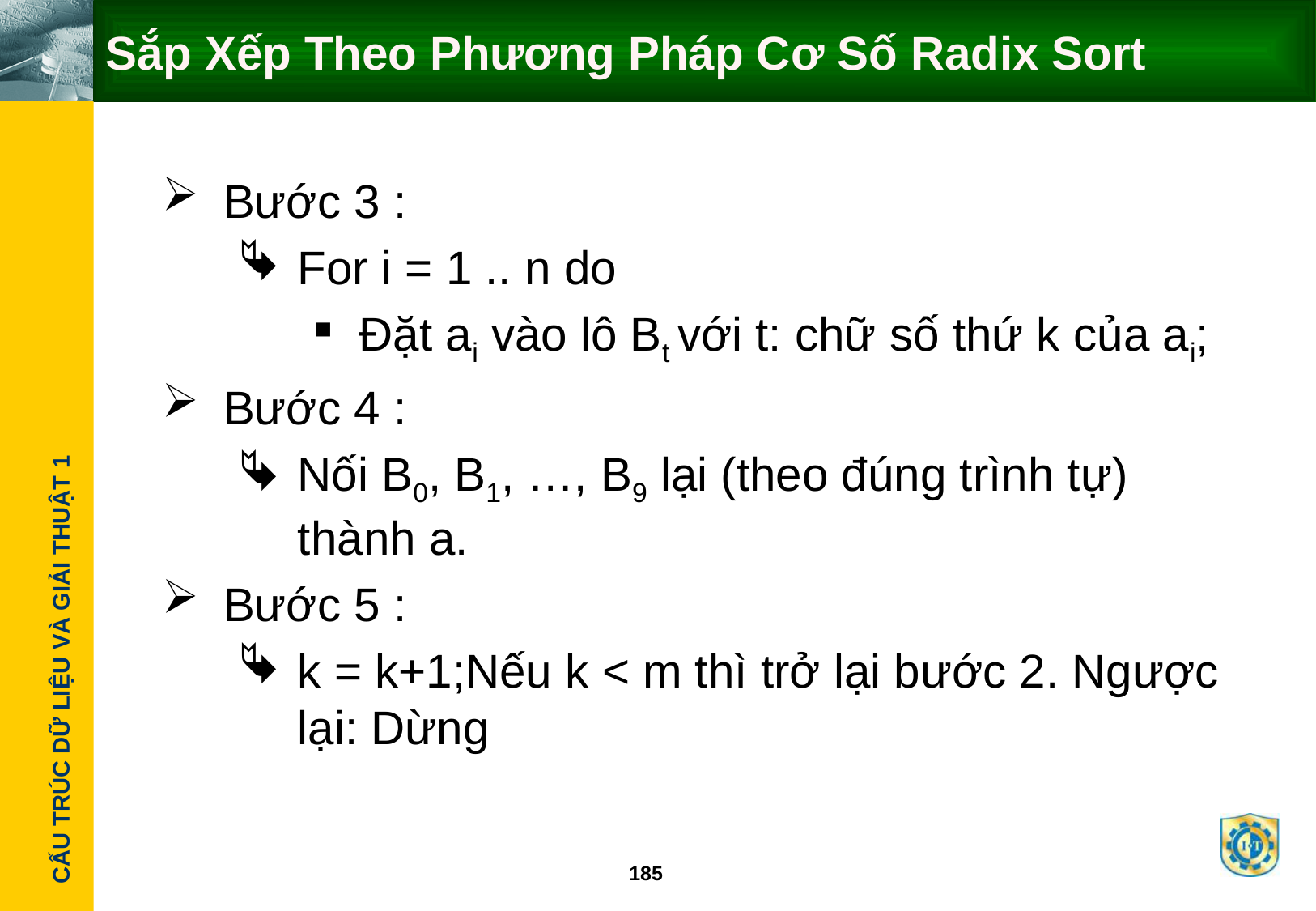

# Sắp Xếp Theo Phương Pháp Cơ Số Radix Sort
Bước 3 :
For i = 1 .. n do
Đặt ai vào lô Bt với t: chữ số thứ k của ai;
Bước 4 :
Nối B0, B1, …, B9 lại (theo đúng trình tự) thành a.
Bước 5 :
k = k+1;Nếu k < m thì trở lại bước 2. Ngược lại: Dừng